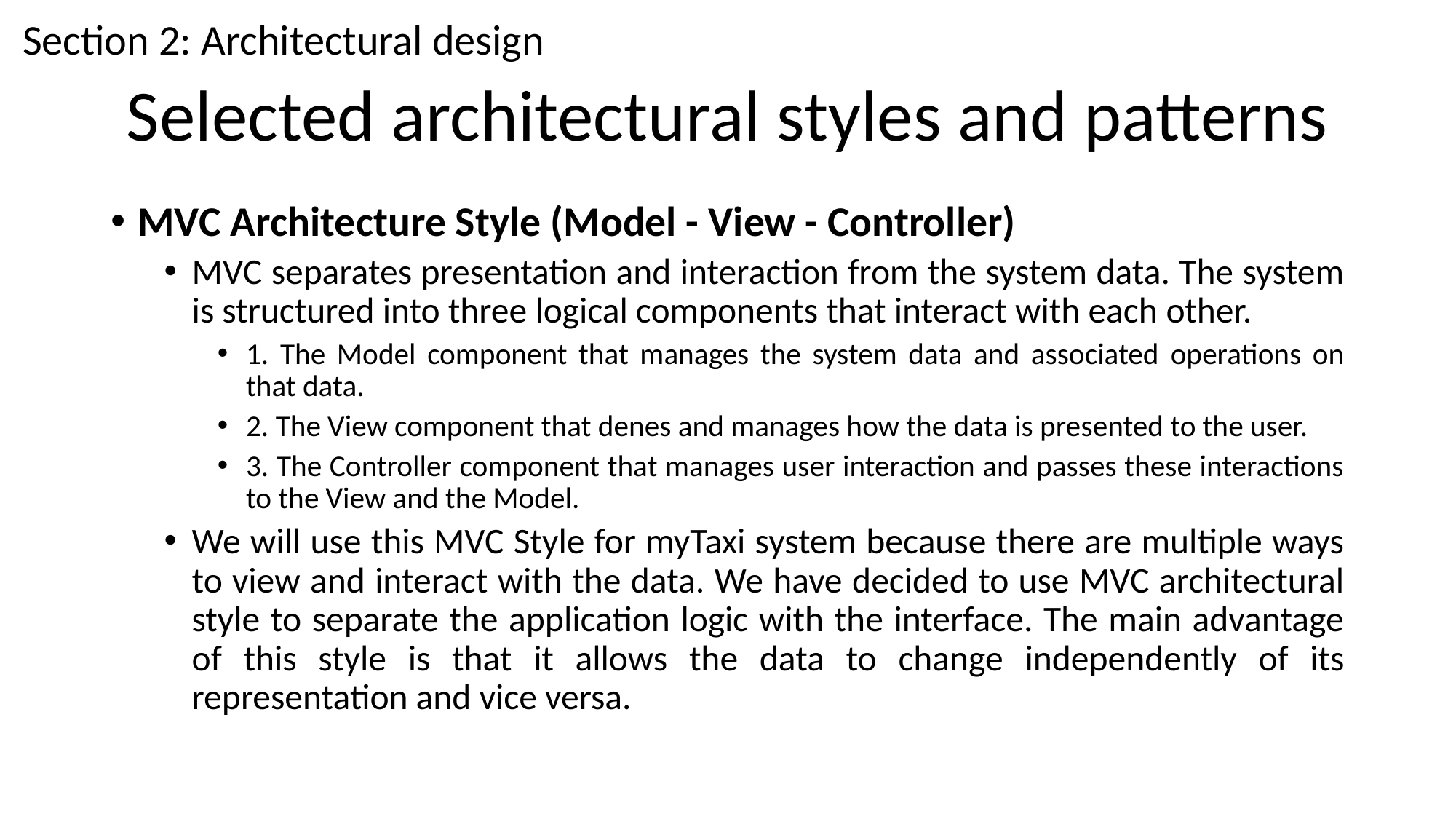

Section 2: Architectural design
# Selected architectural styles and patterns
MVC Architecture Style (Model - View - Controller)
MVC separates presentation and interaction from the system data. The system is structured into three logical components that interact with each other.
1. The Model component that manages the system data and associated operations on that data.
2. The View component that denes and manages how the data is presented to the user.
3. The Controller component that manages user interaction and passes these interactions to the View and the Model.
We will use this MVC Style for myTaxi system because there are multiple ways to view and interact with the data. We have decided to use MVC architectural style to separate the application logic with the interface. The main advantage of this style is that it allows the data to change independently of its representation and vice versa.